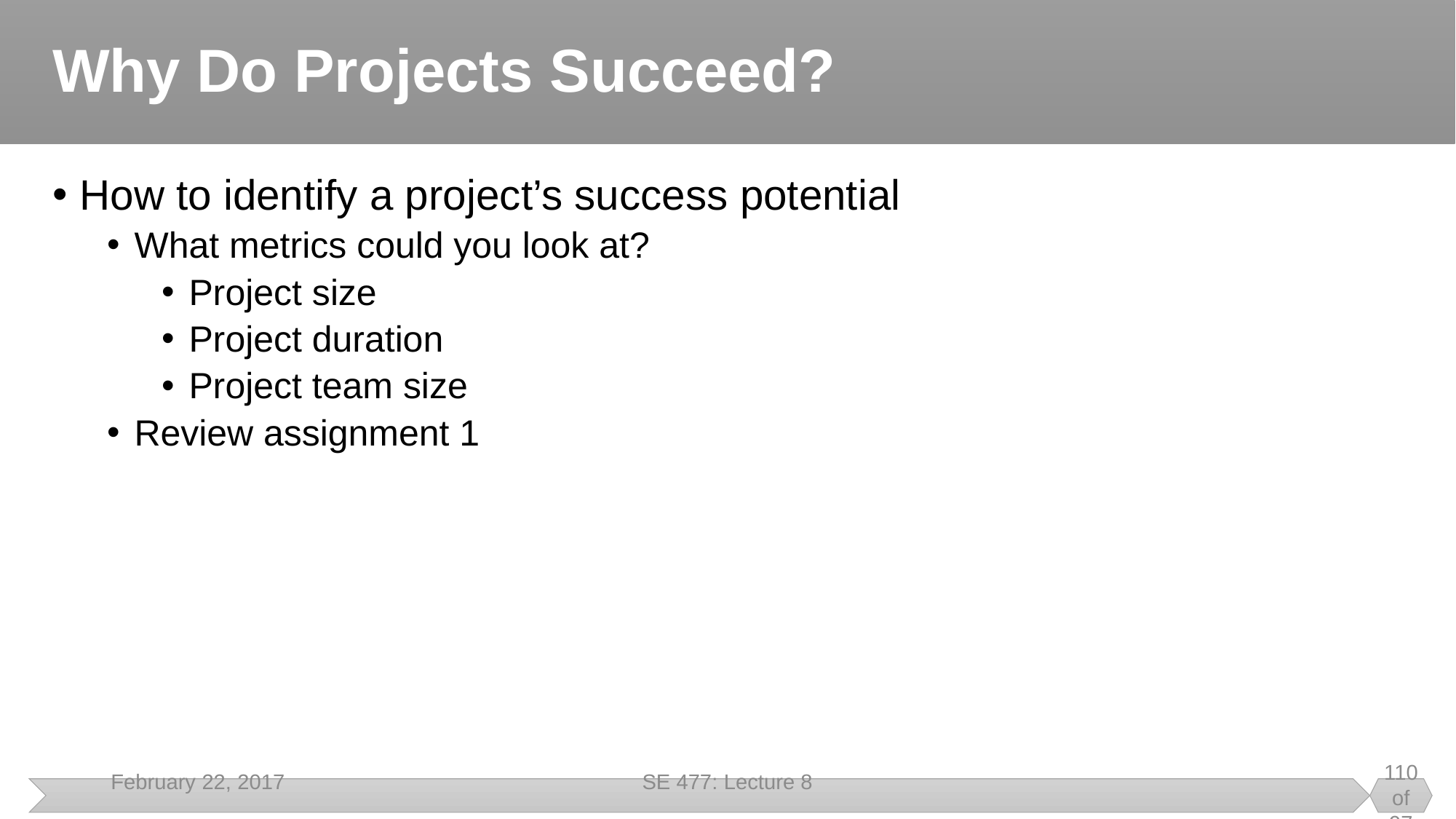

# Why Do Projects Succeed?
How to identify a project’s success potential
What metrics could you look at?
Project size
Project duration
Project team size
Review assignment 1
February 22, 2017
SE 477: Lecture 8
110 of 97